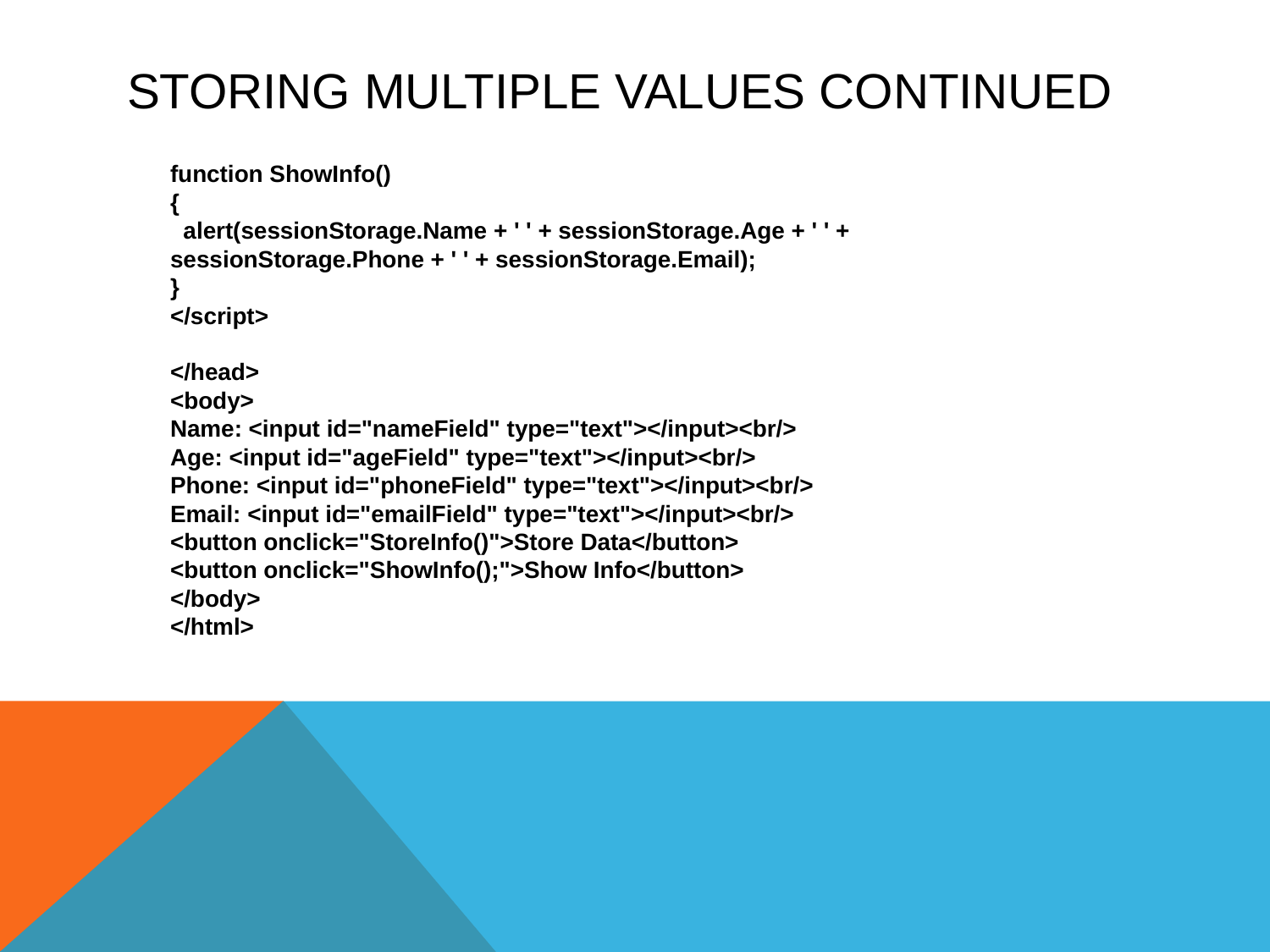

# Storing multiple values continued
	function ShowInfo()
{
  alert(sessionStorage.Name + ' ' + sessionStorage.Age + ' ' +
sessionStorage.Phone + ' ' + sessionStorage.Email);
}
</script>
</head>
<body>
Name: <input id="nameField" type="text"></input><br/>
Age: <input id="ageField" type="text"></input><br/>
Phone: <input id="phoneField" type="text"></input><br/>
Email: <input id="emailField" type="text"></input><br/>
<button onclick="StoreInfo()">Store Data</button>
<button onclick="ShowInfo();">Show Info</button>
</body>
</html>